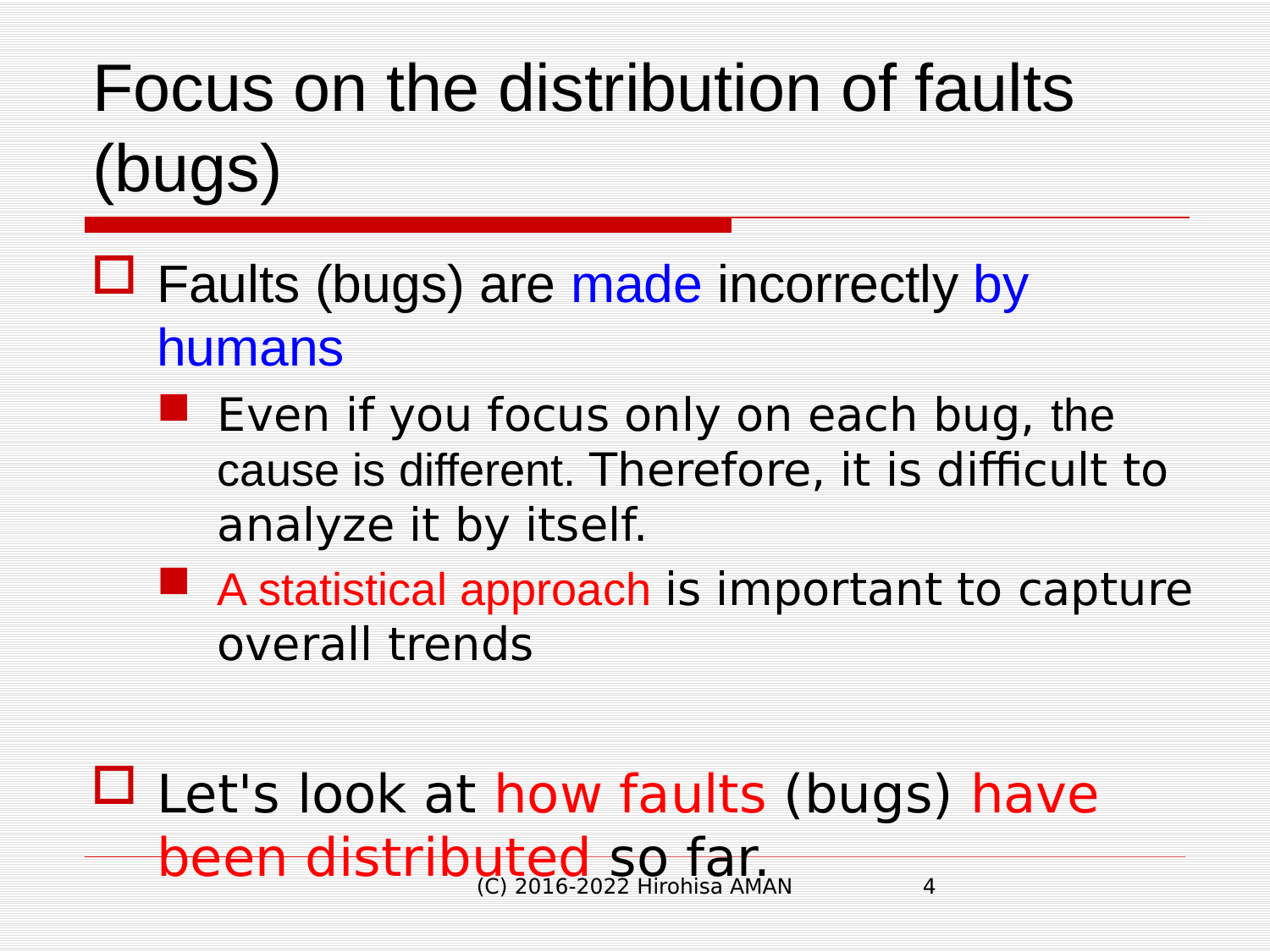

# Focus on the distribution of faults (bugs)
Faults (bugs) are made incorrectly by humans
Even if you focus only on each bug, the cause is different. Therefore, it is difficult to analyze it by itself.
A statistical approach is important to capture overall trends

Let's look at how faults (bugs) have been distributed so far.
(C) 2016-2022 Hirohisa AMAN
4